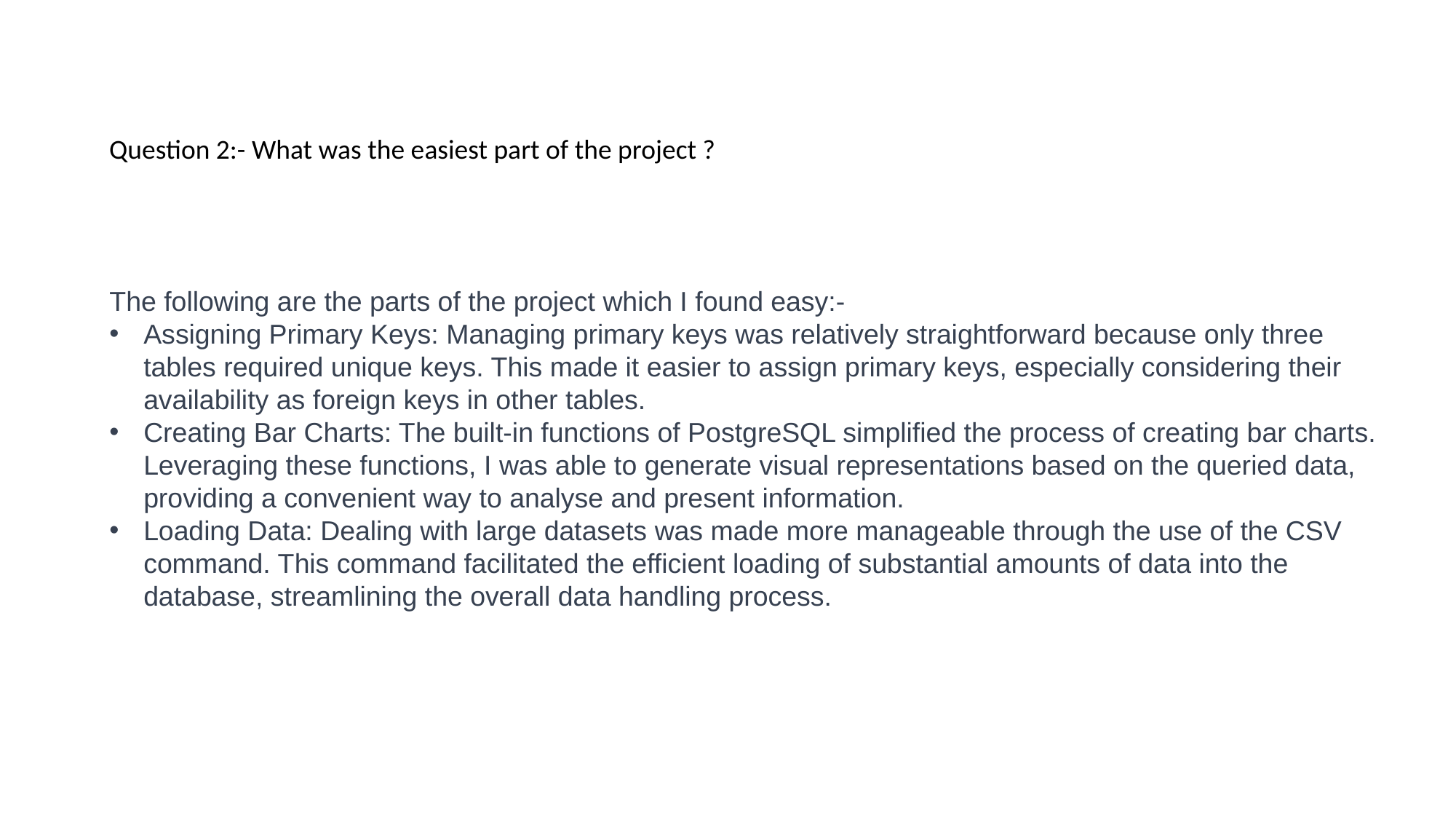

Question 2:- What was the easiest part of the project ?
The following are the parts of the project which I found easy:-
Assigning Primary Keys: Managing primary keys was relatively straightforward because only three tables required unique keys. This made it easier to assign primary keys, especially considering their availability as foreign keys in other tables.
Creating Bar Charts: The built-in functions of PostgreSQL simplified the process of creating bar charts. Leveraging these functions, I was able to generate visual representations based on the queried data, providing a convenient way to analyse and present information.
Loading Data: Dealing with large datasets was made more manageable through the use of the CSV command. This command facilitated the efficient loading of substantial amounts of data into the database, streamlining the overall data handling process.